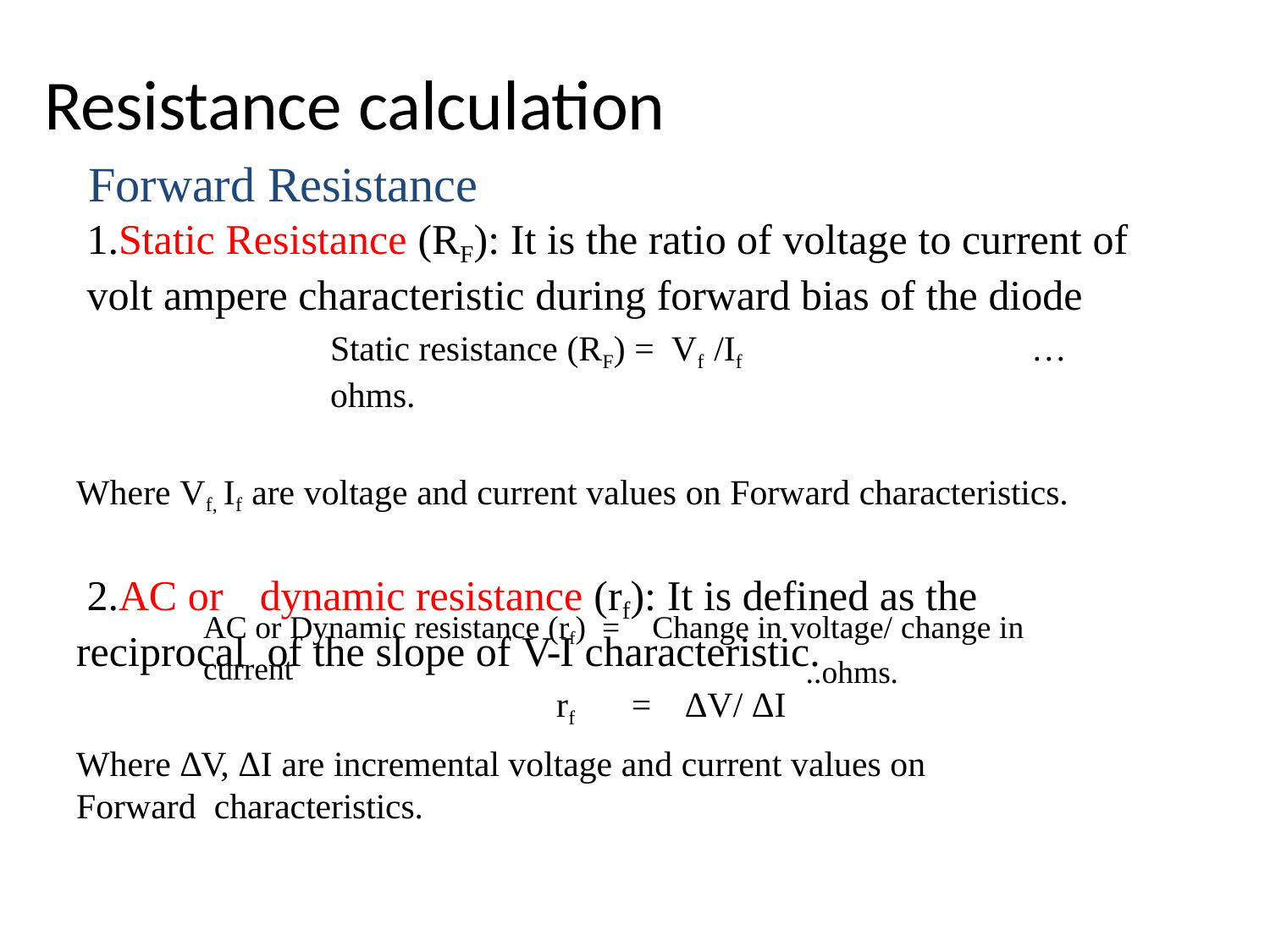

# Resistance calculation
Forward Resistance
Static Resistance (RF): It is the ratio of voltage to current of  volt ampere characteristic during forward bias of the diode
Static resistance (RF) = Vf /If	…ohms.

Where Vf, If are voltage and current values on Forward characteristics.

AC or	dynamic resistance (rf): It is defined as the reciprocal  of the slope of V-I characteristic.
AC or Dynamic resistance (rf) =	Change in voltage/ change in current
rf	=	ΔV/ ΔI
..ohms.
Where ΔV, ΔI are incremental voltage and current values on Forward  characteristics.